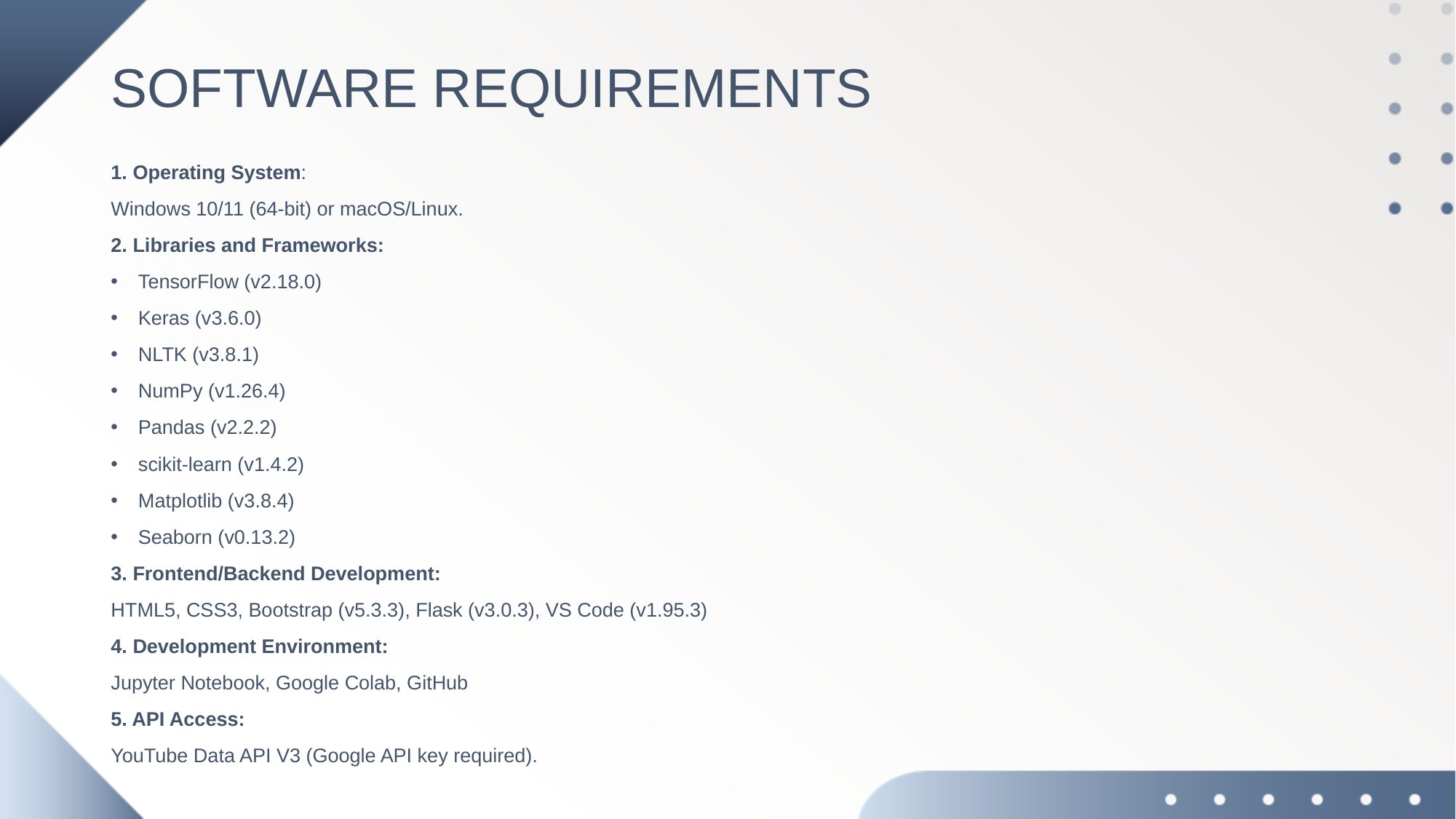

# SOFTWARE REQUIREMENTS

1. Operating System:
Windows 10/11 (64-bit) or macOS/Linux.
2. Libraries and Frameworks:
TensorFlow (v2.18.0)
Keras (v3.6.0)
NLTK (v3.8.1)
NumPy (v1.26.4)
Pandas (v2.2.2)
scikit-learn (v1.4.2)
Matplotlib (v3.8.4)
Seaborn (v0.13.2)
3. Frontend/Backend Development:
HTML5, CSS3, Bootstrap (v5.3.3), Flask (v3.0.3), VS Code (v1.95.3)
4. Development Environment:
Jupyter Notebook, Google Colab, GitHub
5. API Access:
YouTube Data API V3 (Google API key required).